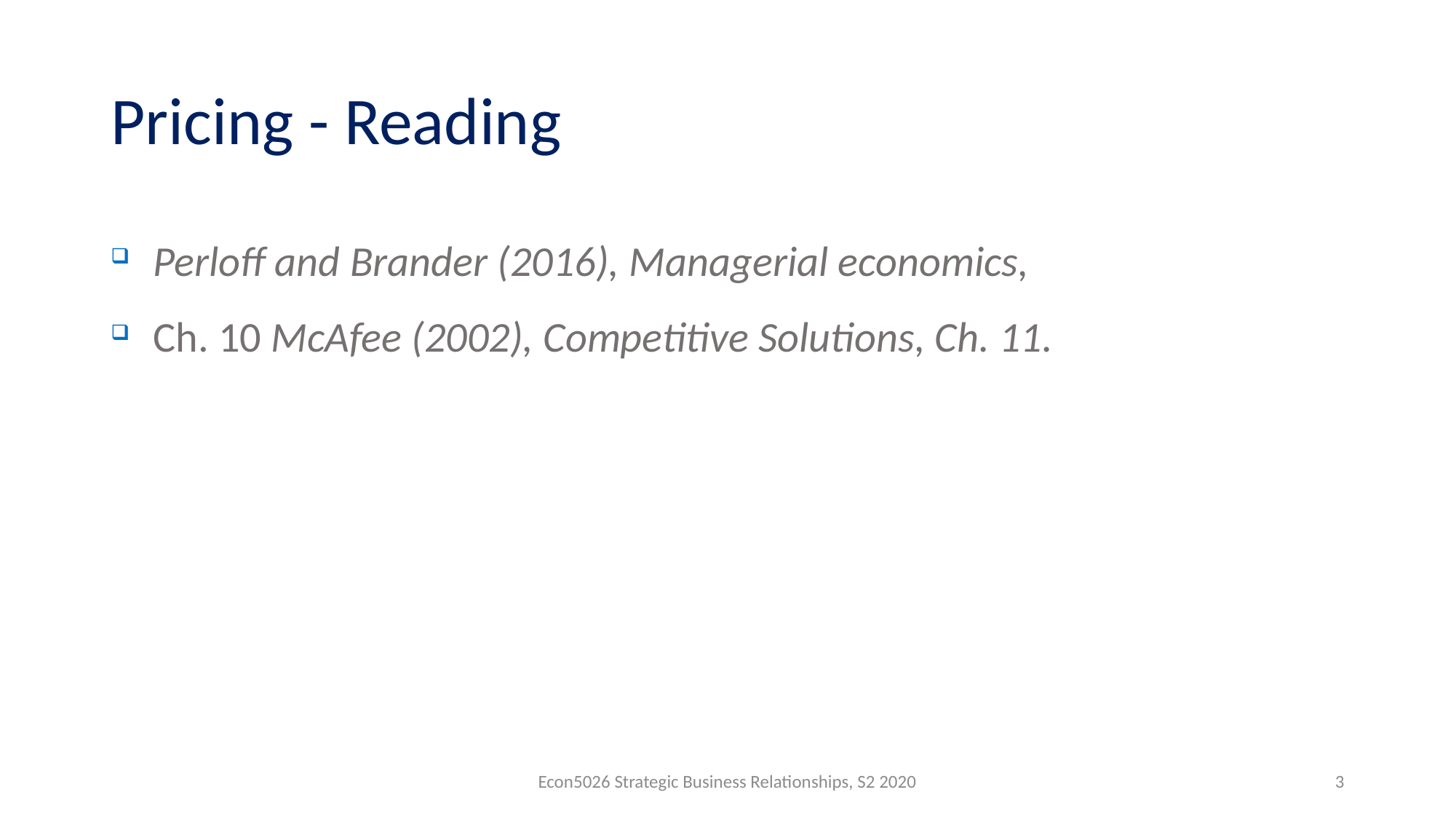

# Pricing - Reading
Perloff and Brander (2016), Managerial economics,
Ch. 10 McAfee (2002), Competitive Solutions, Ch. 11.

Econ5026 Strategic Business Relationships, S2 2020
3